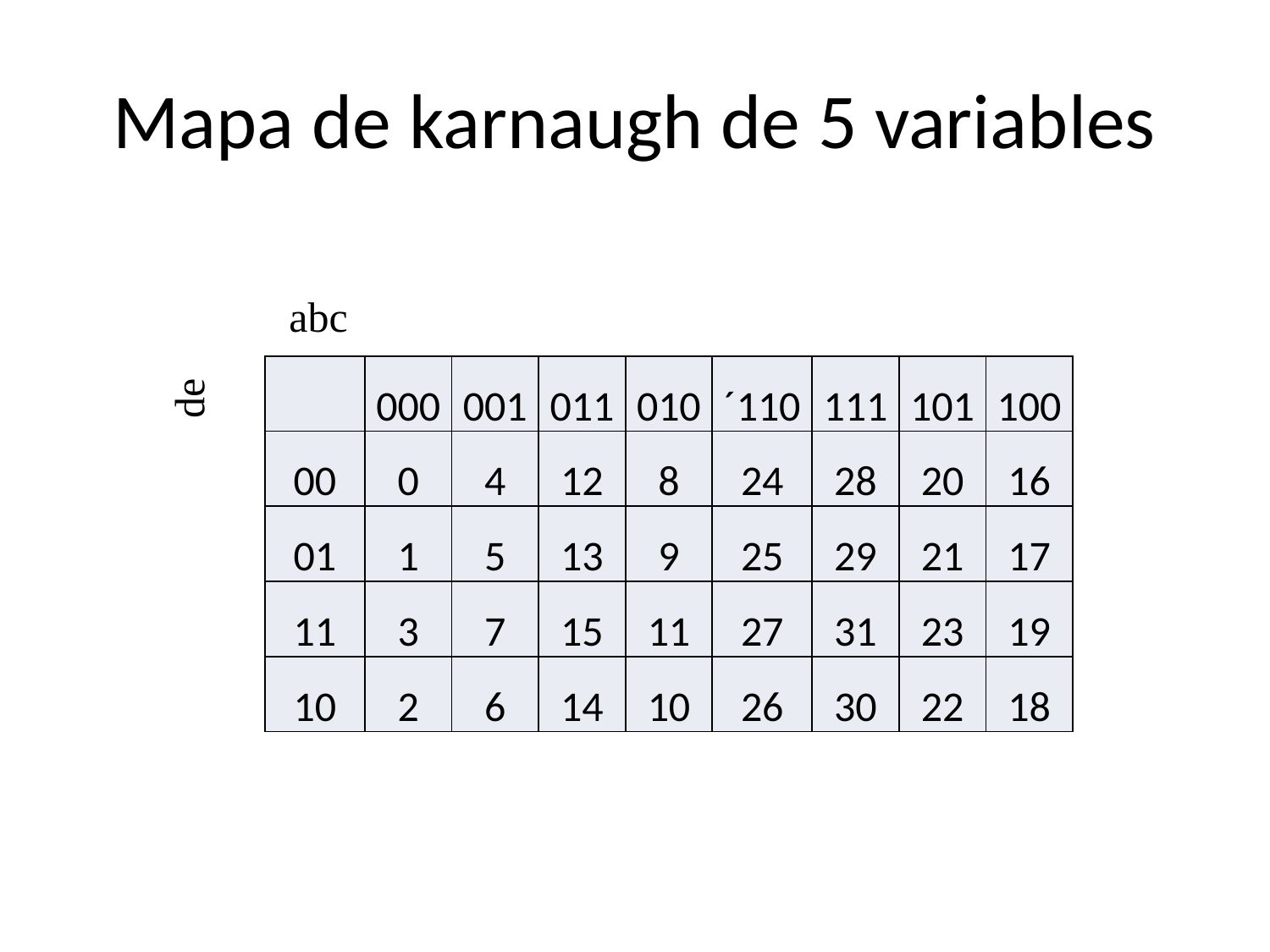

# Mapa de karnaugh de 5 variables
abc
|  | 000 | 001 | 011 | 010 | ´110 | 111 | 101 | 100 |
| --- | --- | --- | --- | --- | --- | --- | --- | --- |
| 00 | 0 | 4 | 12 | 8 | 24 | 28 | 20 | 16 |
| 01 | 1 | 5 | 13 | 9 | 25 | 29 | 21 | 17 |
| 11 | 3 | 7 | 15 | 11 | 27 | 31 | 23 | 19 |
| 10 | 2 | 6 | 14 | 10 | 26 | 30 | 22 | 18 |
de